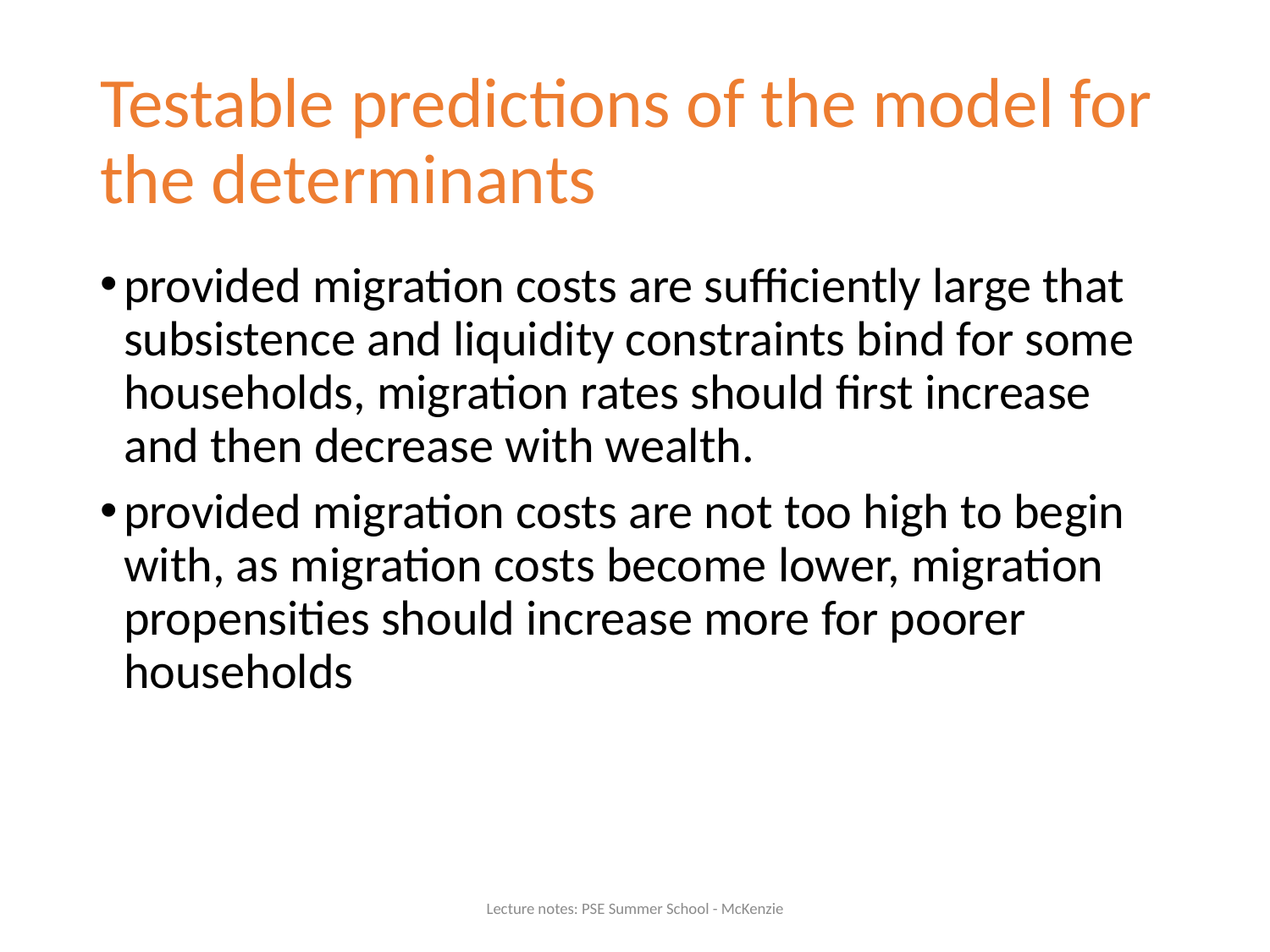

# Testable predictions of the model for the determinants
provided migration costs are sufficiently large that subsistence and liquidity constraints bind for some households, migration rates should first increase and then decrease with wealth.
provided migration costs are not too high to begin with, as migration costs become lower, migration propensities should increase more for poorer households

Lecture notes: PSE Summer School - McKenzie